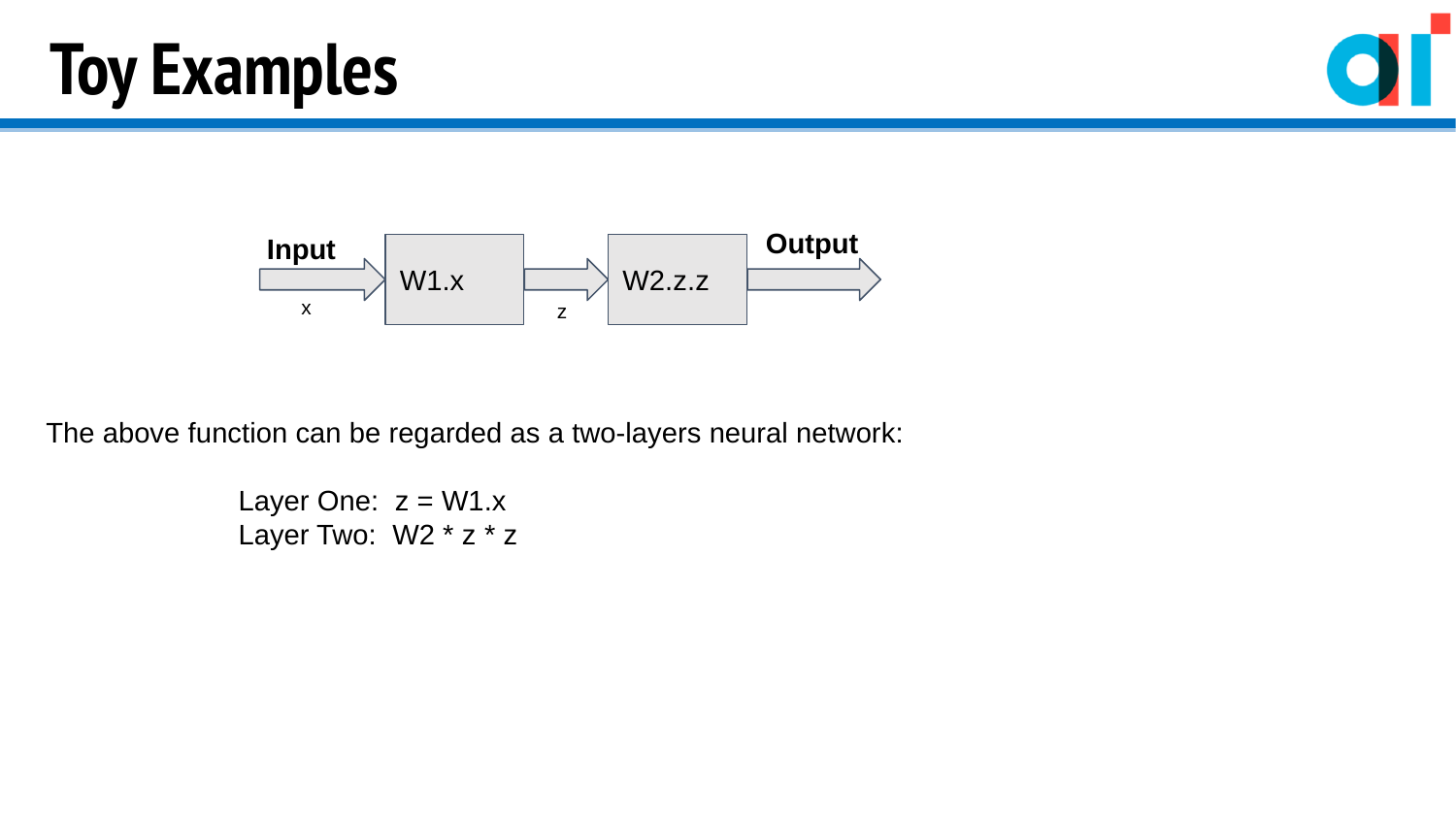

Toy Examples
Output
Input
W1.x
W2.z.z

x
z
The above function can be regarded as a two-layers neural network:

                        Layer One:  z = W1.x
                        Layer Two:  W2 * z * z